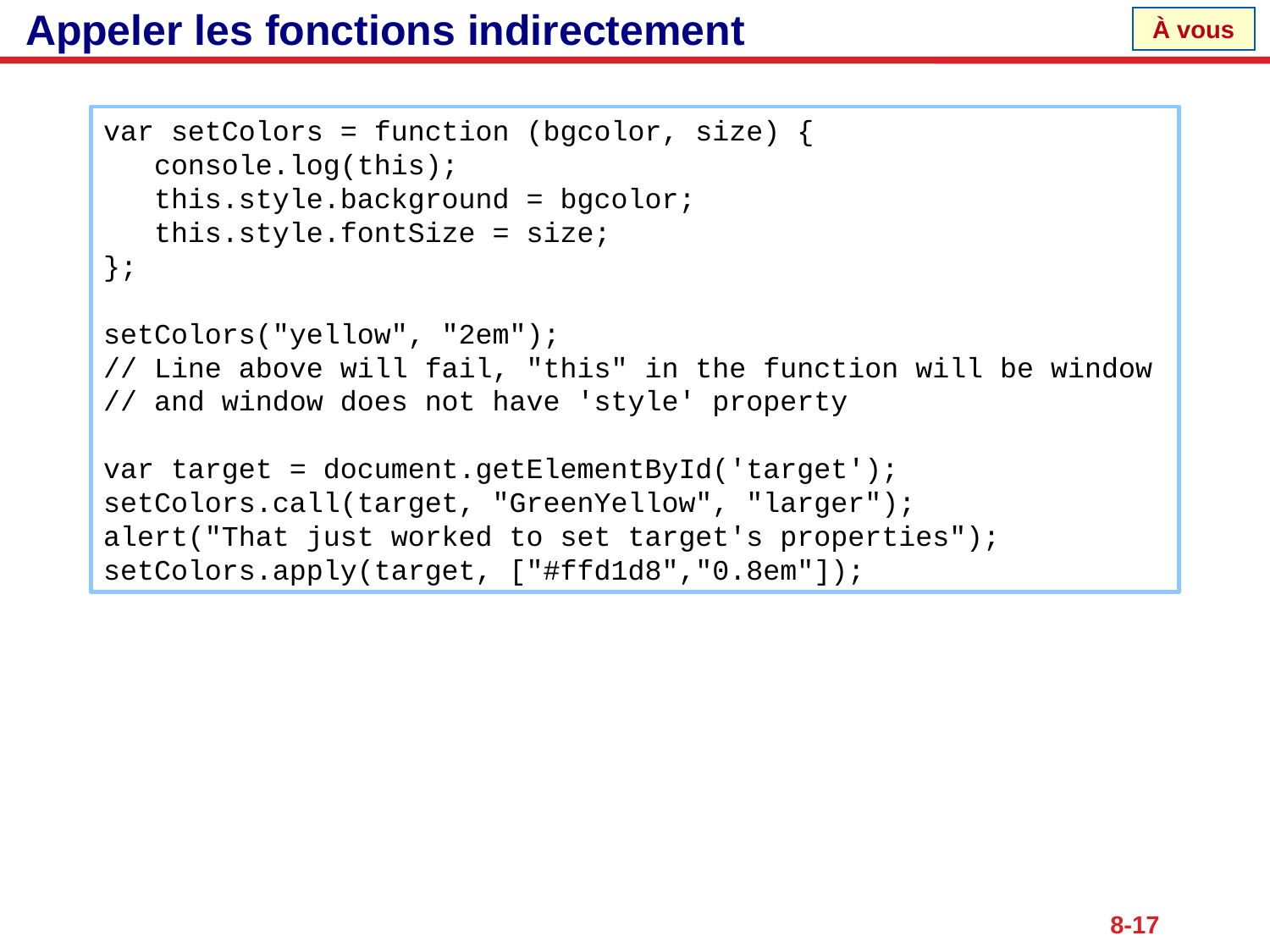

# Appeler les fonctions indirectement
À vous
var setColors = function (bgcolor, size) {
   console.log(this);
   this.style.background = bgcolor;
   this.style.fontSize = size;
};

setColors("yellow", "2em");
// Line above will fail, "this" in the function will be window
// and window does not have 'style' property
var target = document.getElementById('target');
setColors.call(target, "GreenYellow", "larger");
alert("That just worked to set target's properties");
setColors.apply(target, ["#ffd1d8","0.8em"]);